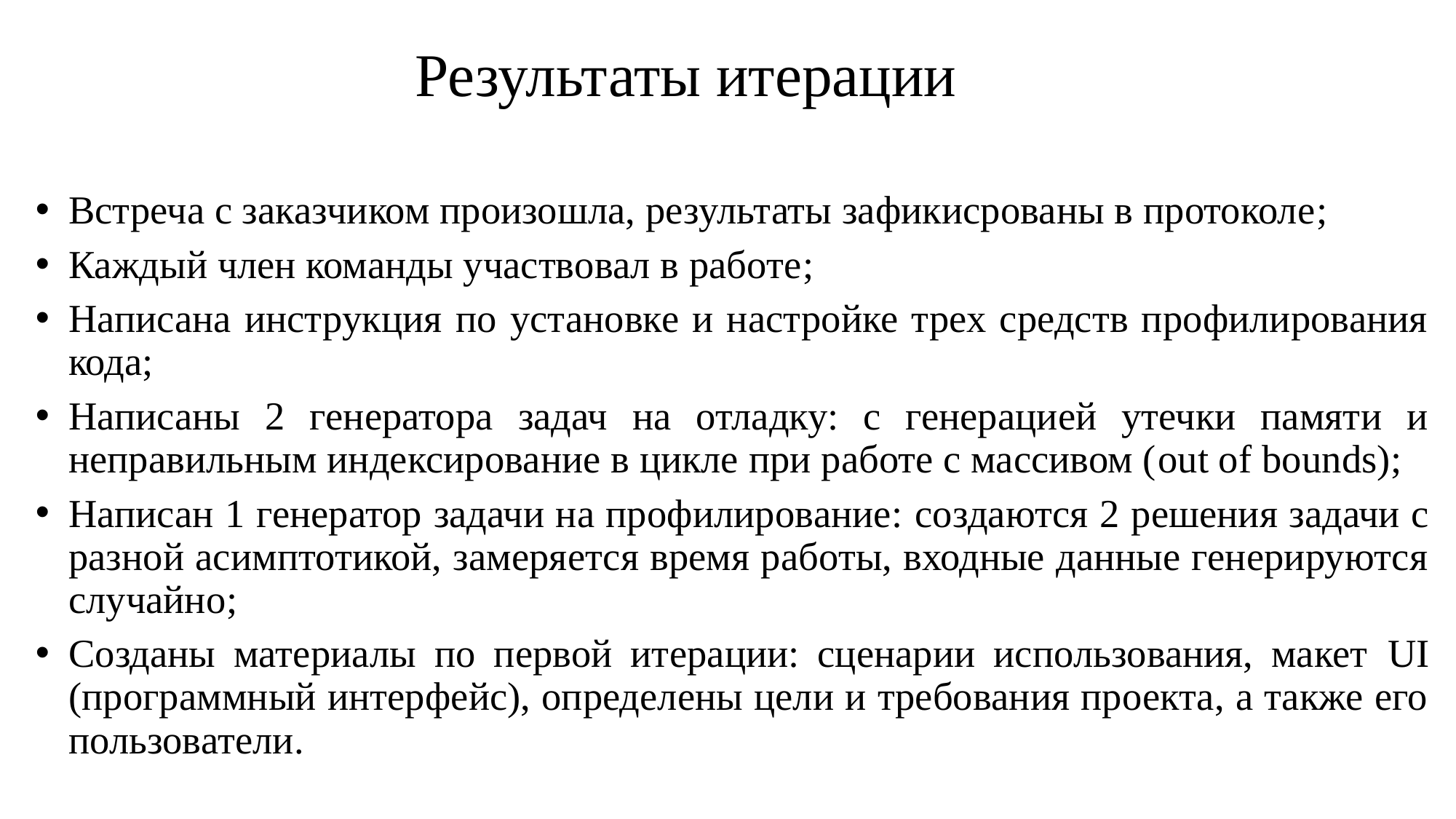

Результаты итерации

Встреча с заказчиком произошла, результаты зафикисрованы в протоколе;
Каждый член команды участвовал в работе;
Написана инструкция по установке и настройке трех средств профилирования кода;
Написаны 2 генератора задач на отладку: с генерацией утечки памяти и неправильным индексирование в цикле при работе с массивом (out of bounds);
Написан 1 генератор задачи на профилирование: создаются 2 решения задачи с разной асимптотикой, замеряется время работы, входные данные генерируются случайно;
Созданы материалы по первой итерации: сценарии использования, макет UI (программный интерфейс), определены цели и требования проекта, а также его пользователи.